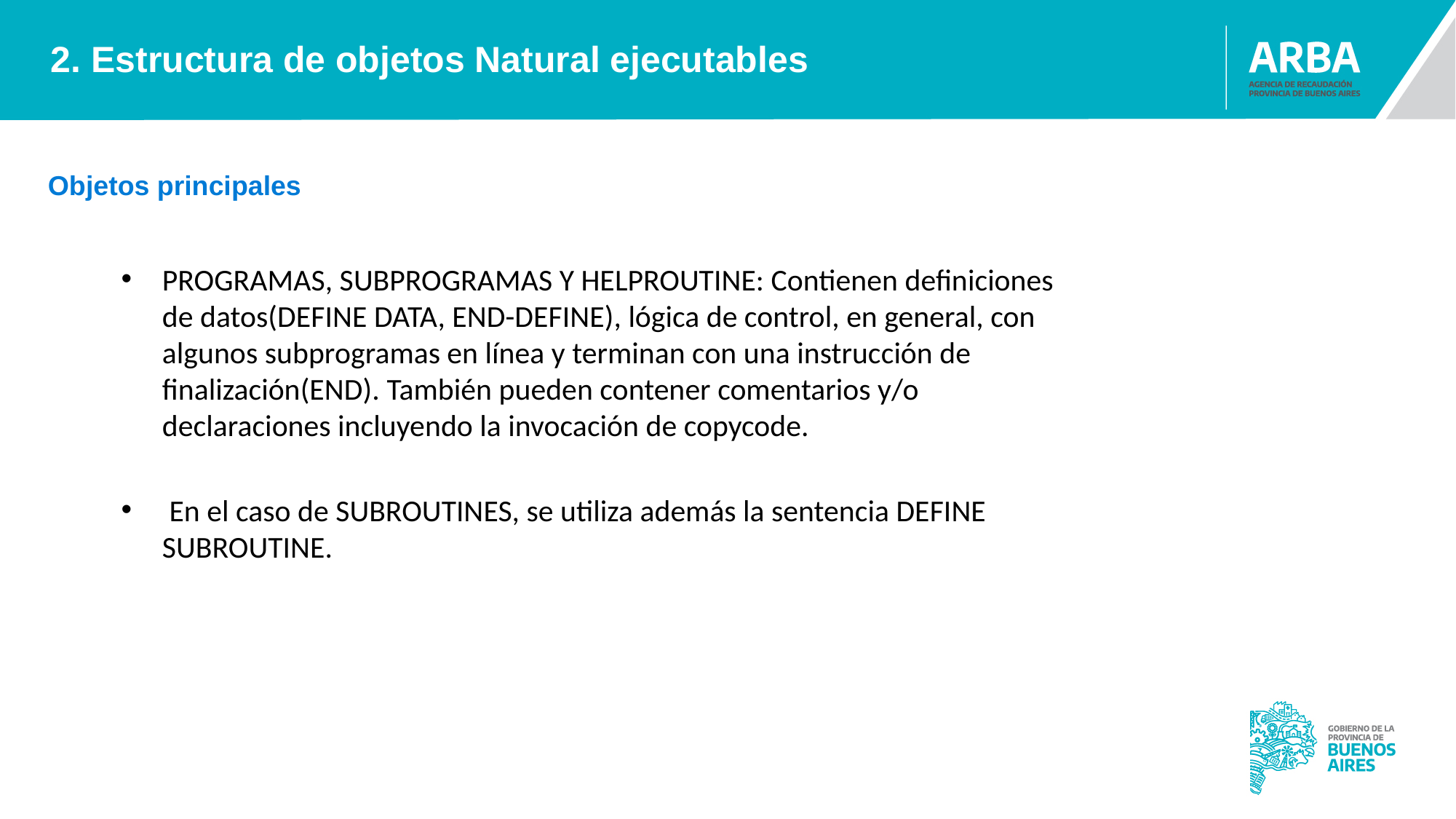

2. Estructura de objetos Natural ejecutables
Objetos principales
PROGRAMAS, SUBPROGRAMAS Y HELPROUTINE: Contienen definiciones de datos(DEFINE DATA, END-DEFINE), lógica de control, en general, con algunos subprogramas en línea y terminan con una instrucción de  finalización(END). También pueden contener comentarios y/o declaraciones incluyendo la invocación de copycode.

 En el caso de SUBROUTINES, se utiliza además la sentencia DEFINE SUBROUTINE.